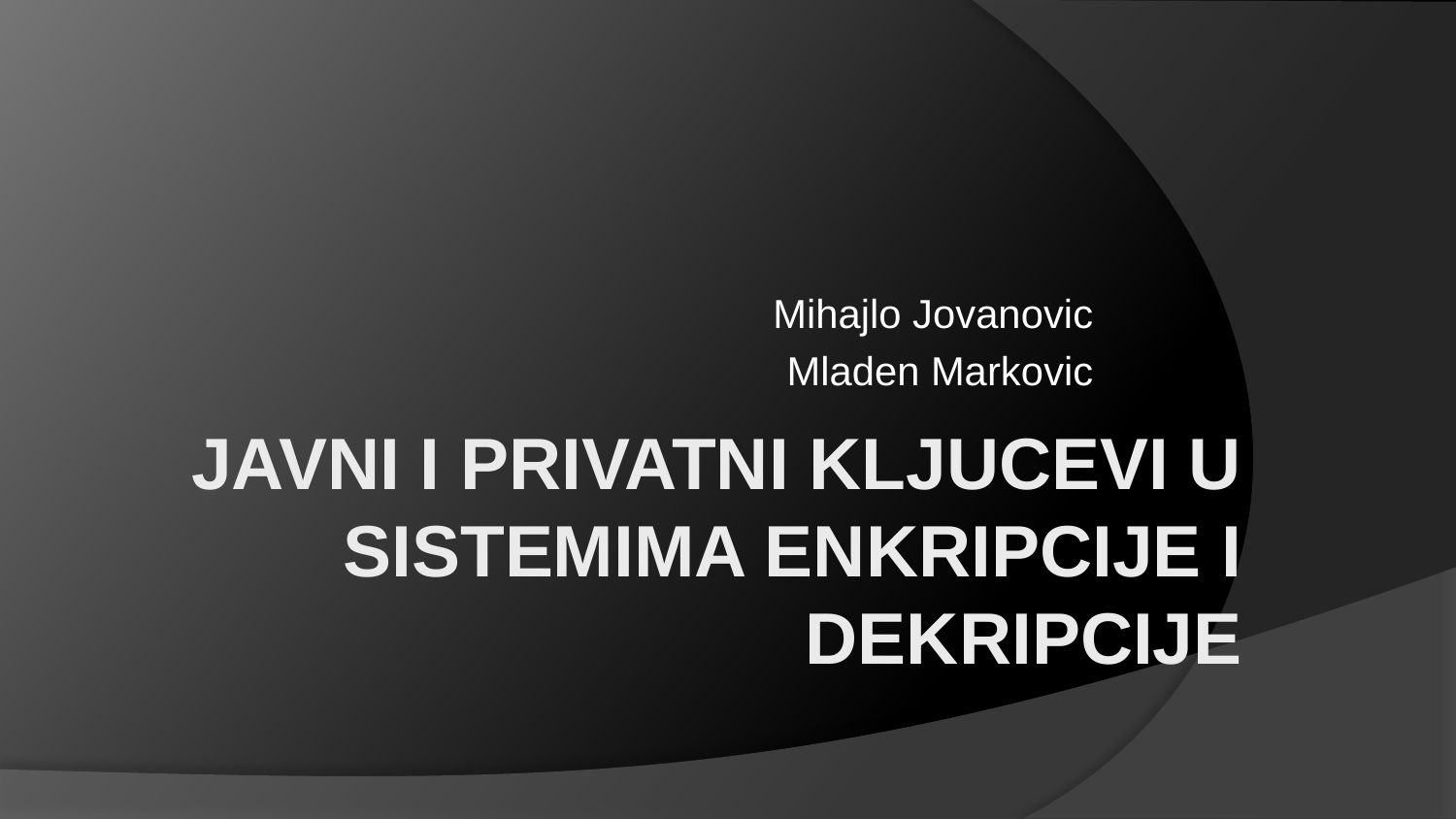

Mihajlo Jovanovic
Mladen Markovic
# Javni I privatni Kljucevi u sistemima enkripcije I dekripcije